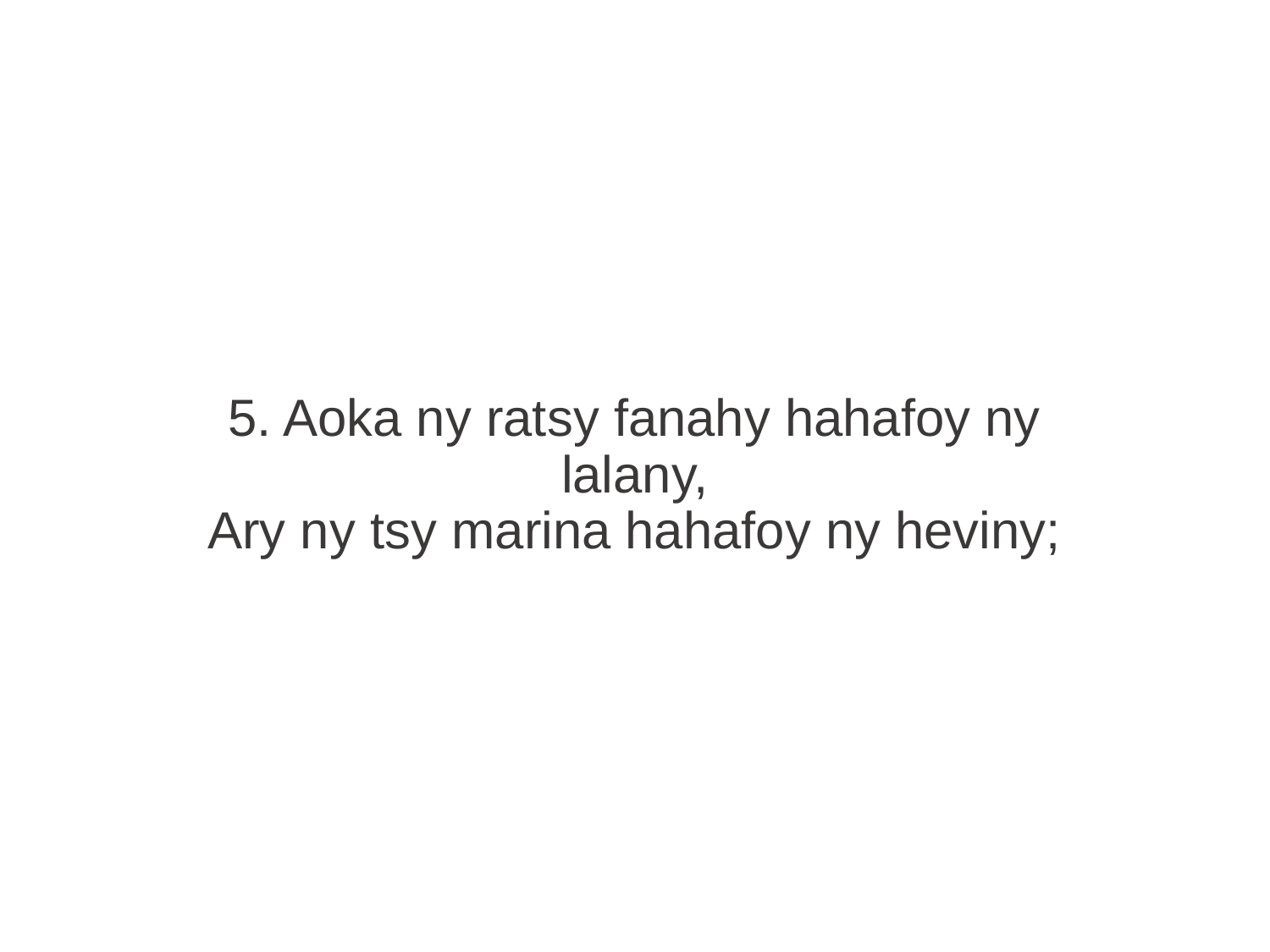

5. Aoka ny ratsy fanahy hahafoy ny
lalany,
Ary ny tsy marina hahafoy ny heviny;